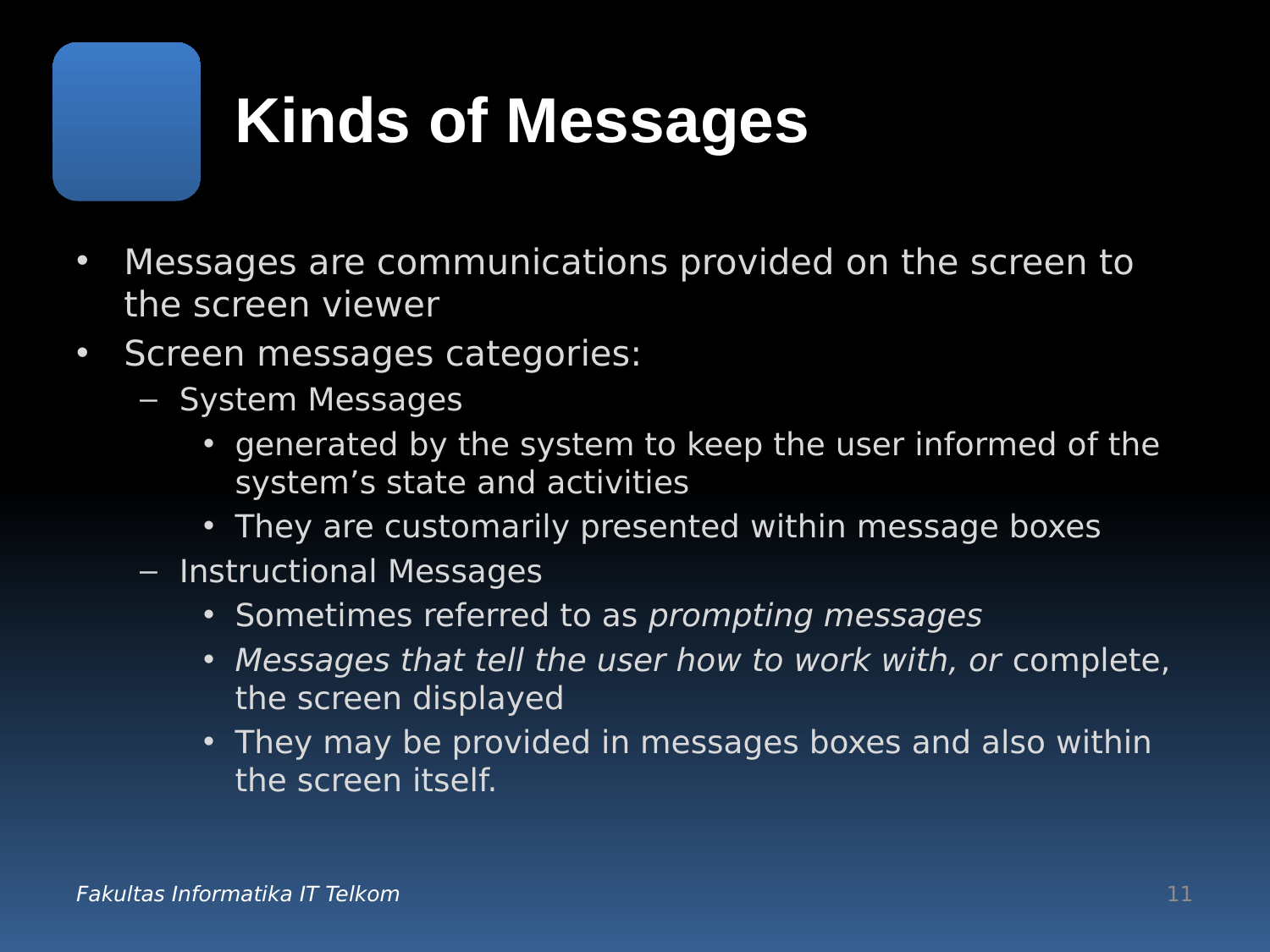

# Kinds of Messages
Messages are communications provided on the screen to the screen viewer
Screen messages categories:
System Messages
generated by the system to keep the user informed of the system’s state and activities
They are customarily presented within message boxes
Instructional Messages
Sometimes referred to as prompting messages
Messages that tell the user how to work with, or complete, the screen displayed
They may be provided in messages boxes and also within the screen itself.
Fakultas Informatika IT Telkom
11